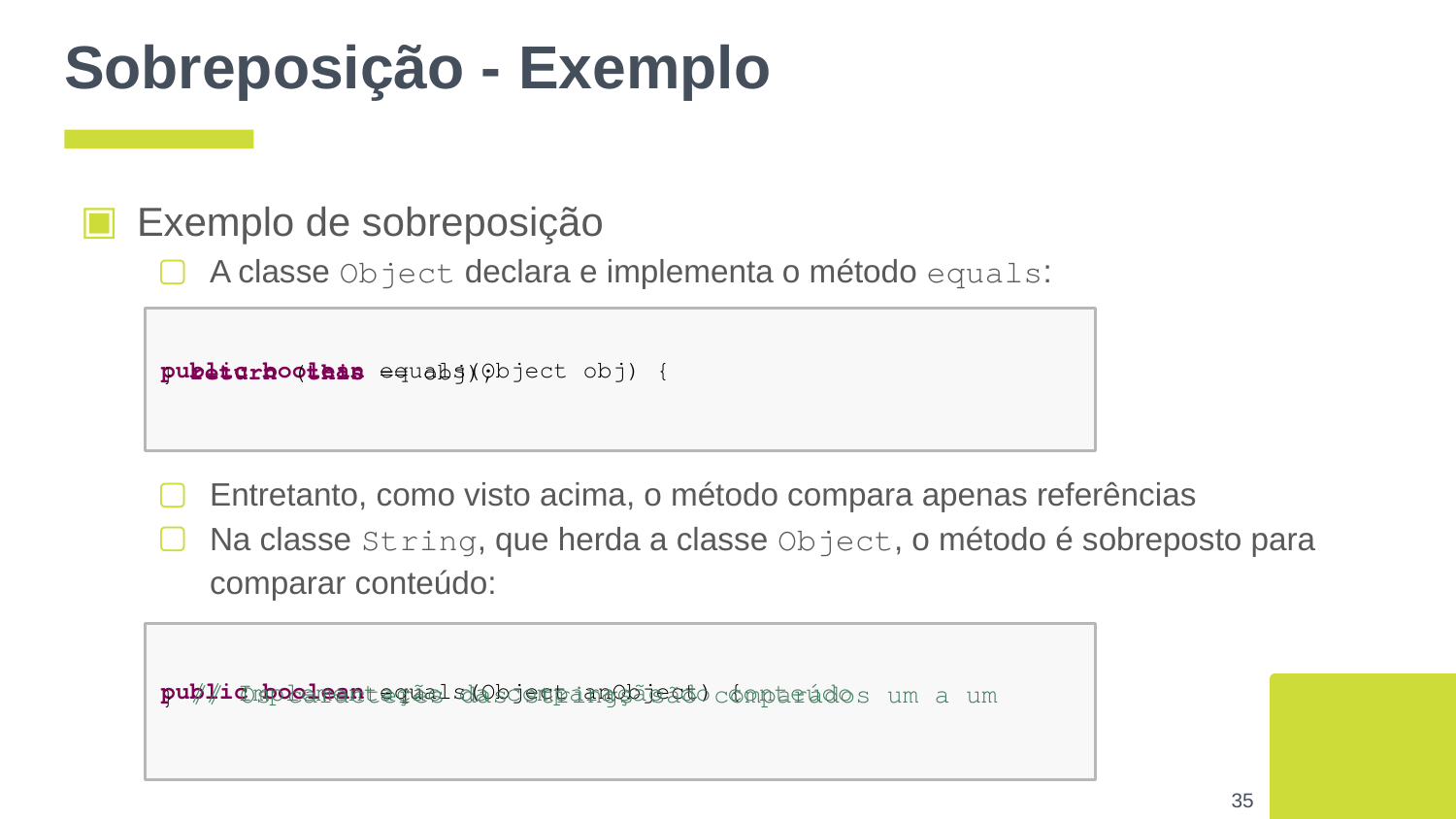

# Sobreposição - Exemplo
Exemplo de sobreposição
A classe Object declara e implementa o método equals:
public boolean equals(Object obj) {
  return (this == obj);
}

Entretanto, como visto acima, o método compara apenas referências
Na classe String, que herda a classe Object, o método é sobreposto para comparar conteúdo:
public boolean equals(Object anObject) {
  // Implementação da comparação do conteúdo
  // Os caracteres das strings são comparados um a um
}
35